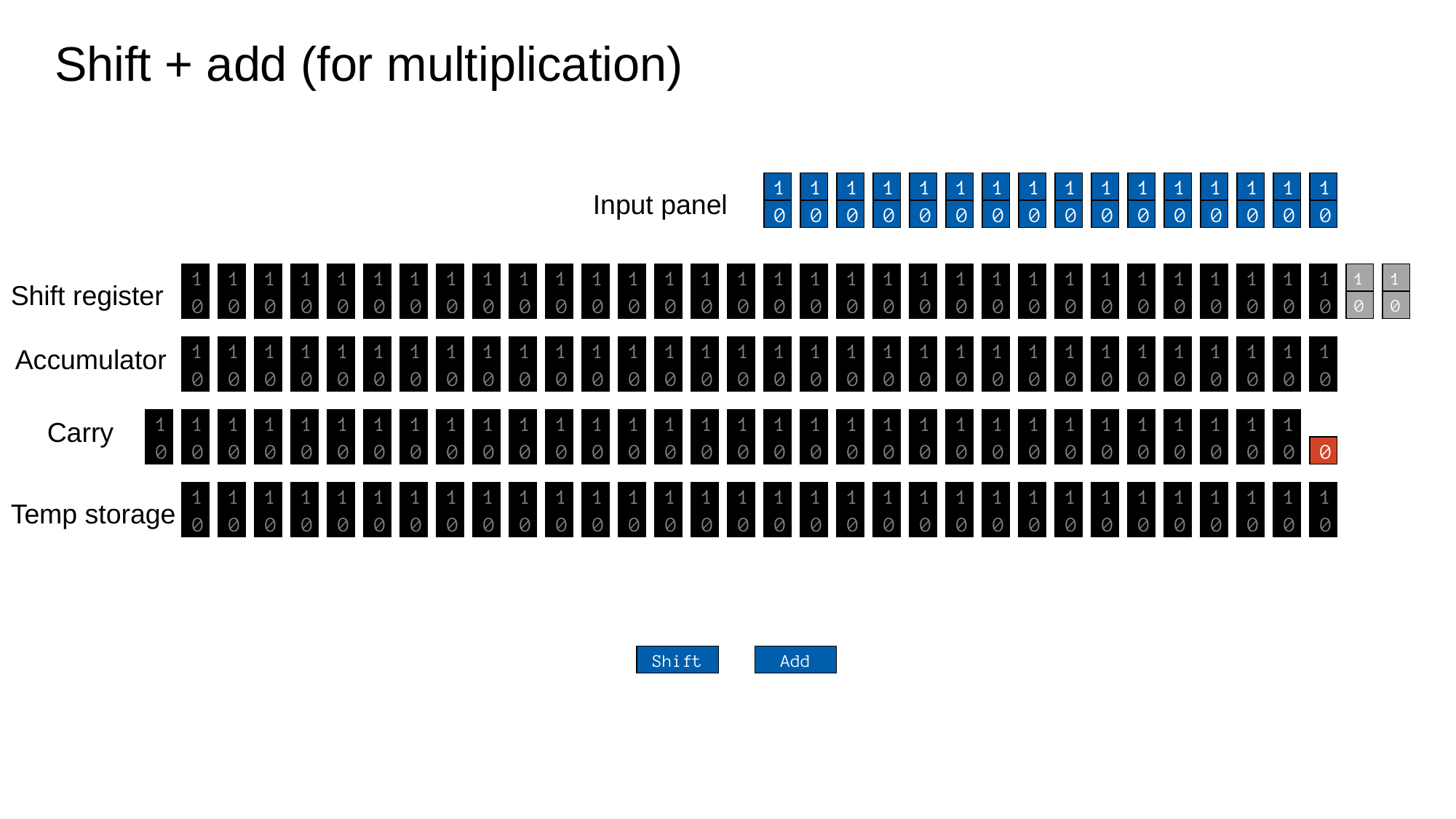

1
1
1
1
1
1
1
1
1
1
1
1
1
1
1
1
Shift + add (for multiplication)
1
1
1
1
1
1
1
1
1
1
1
1
1
1
1
1
Input panel
1
0
0
0
0
0
0
0
0
0
0
0
0
0
0
0
0
1
1
1
1
1
1
1
1
0
1
1
1
1
0
1
1
1
1
0
1
1
1
1
0
1
1
1
1
0
1
1
1
1
0
1
1
1
1
0
1
1
1
1
0
1
1
1
1
0
1
1
1
1
0
1
1
1
1
0
1
1
1
1
0
1
1
1
1
0
1
1
1
1
0
1
1
1
1
0
1
1
1
1
0
1
1
1
1
0
1
1
1
1
0
1
1
1
1
0
1
1
1
1
0
1
1
1
1
0
1
1
1
1
0
1
1
1
1
0
1
1
1
1
0
1
1
1
1
0
1
1
1
1
0
1
1
1
1
0
1
1
1
1
0
1
1
1
1
0
1
1
1
1
0
1
1
0
1
0
Shift register
0
0
0
0
0
0
0
0
0
0
0
0
0
0
0
0
0
0
0
0
0
0
0
0
0
0
0
0
0
0
0
0
0
0
0
0
0
0
0
0
0
0
0
0
0
0
0
0
0
0
0
0
0
0
0
0
0
0
0
0
0
0
0
0
0
0
0
0
0
0
0
0
0
0
0
0
0
0
0
0
0
0
0
0
0
0
0
0
0
0
0
0
0
0
0
0
1
Accumulator
1
1
1
1
1
1
1
1
1
1
1
1
1
1
1
1
1
1
1
1
1
1
1
1
1
1
1
1
1
1
1
1
1
1
1
1
1
1
1
1
1
1
1
1
1
1
1
1
1
1
1
1
1
1
1
1
1
1
1
1
1
1
1
1
0
0
0
0
0
0
0
0
0
0
0
0
0
0
0
0
0
0
0
0
0
0
0
0
0
0
0
0
0
0
0
0
0
0
0
0
0
0
0
0
0
0
0
0
0
0
0
0
0
0
0
0
0
0
0
0
0
0
0
0
0
0
0
0
Carry
1
1
1
0
1
0
1
0
1
1
1
1
0
1
0
1
0
1
1
1
1
0
1
0
1
0
1
1
1
1
0
1
0
1
0
1
1
1
1
0
1
0
1
0
1
1
1
1
0
1
0
1
0
1
1
1
1
0
1
0
1
0
1
1
1
1
0
1
0
1
0
1
1
1
1
0
1
0
1
0
1
1
1
1
0
1
0
1
0
1
1
1
1
0
1
0
1
0
1
1
1
1
0
1
0
1
0
1
1
1
1
0
1
0
1
0
1
1
1
1
0
1
0
1
0
1
1
1
1
0
1
0
1
0
1
1
1
1
0
1
0
1
0
1
1
1
1
0
1
0
1
0
1
1
1
1
0
1
0
1
0
1
1
1
1
0
1
0
1
0
1
1
1
1
0
1
0
1
0
1
1
1
1
0
1
0
1
0
1
1
1
1
0
1
0
1
0
1
1
1
1
0
1
0
1
0
1
1
1
1
0
1
0
1
0
1
1
1
1
0
1
0
1
0
1
1
1
1
0
1
0
1
0
1
1
1
1
0
1
0
1
0
1
1
1
1
0
1
0
1
0
1
1
1
1
0
1
0
1
0
1
1
1
1
0
1
0
1
0
1
1
1
1
0
1
0
1
0
1
1
1
1
0
1
0
1
0
0
0
0
1
0
1
0
1
0
0
0
0
1
0
1
0
1
0
0
0
0
1
0
1
0
1
0
0
0
0
1
0
1
0
1
0
0
0
0
1
0
1
0
1
0
0
0
0
1
0
1
0
1
0
0
0
0
1
0
1
0
1
0
0
0
0
1
0
1
0
1
0
0
0
0
1
0
1
0
1
0
0
0
0
1
0
1
0
1
0
0
0
0
1
0
1
0
1
0
0
0
0
1
0
1
0
1
0
0
0
0
1
0
1
0
1
0
0
0
0
1
0
1
0
1
0
0
0
0
1
0
1
0
1
0
0
0
0
1
0
1
0
1
0
0
0
0
1
0
1
0
1
0
0
0
0
1
0
1
0
1
0
0
0
0
1
0
1
0
1
0
0
0
0
1
0
1
0
1
0
0
0
0
1
0
1
0
1
0
0
0
0
1
0
1
0
1
0
0
0
0
1
0
1
0
1
0
0
0
0
1
0
1
0
1
0
0
0
0
1
0
1
0
1
0
0
0
0
1
0
1
0
1
0
0
0
0
1
0
1
0
1
0
0
0
0
1
0
1
0
1
0
0
0
0
1
0
1
0
1
0
0
0
0
1
0
1
0
1
0
0
0
0
1
0
1
0
1
0
0
0
0
1
0
1
0
1
0
1
1
1
1
1
1
1
1
1
1
1
1
1
1
1
1
1
1
1
1
1
1
1
1
1
1
1
1
1
1
1
1
Temp storage
✓
✓
✓
✓
✓
✓
✓
✓
✓
✓
✓
✓
✓
✓
✓
✓
✓
✓
✓
✓
✓
✓
✓
✓
✓
✓
✓
✓
✓
✓
✓
✓
0
0
0
0
0
0
0
0
0
0
0
0
0
0
0
0
0
0
0
0
0
0
0
0
0
0
0
0
0
0
0
0
Shift
Add